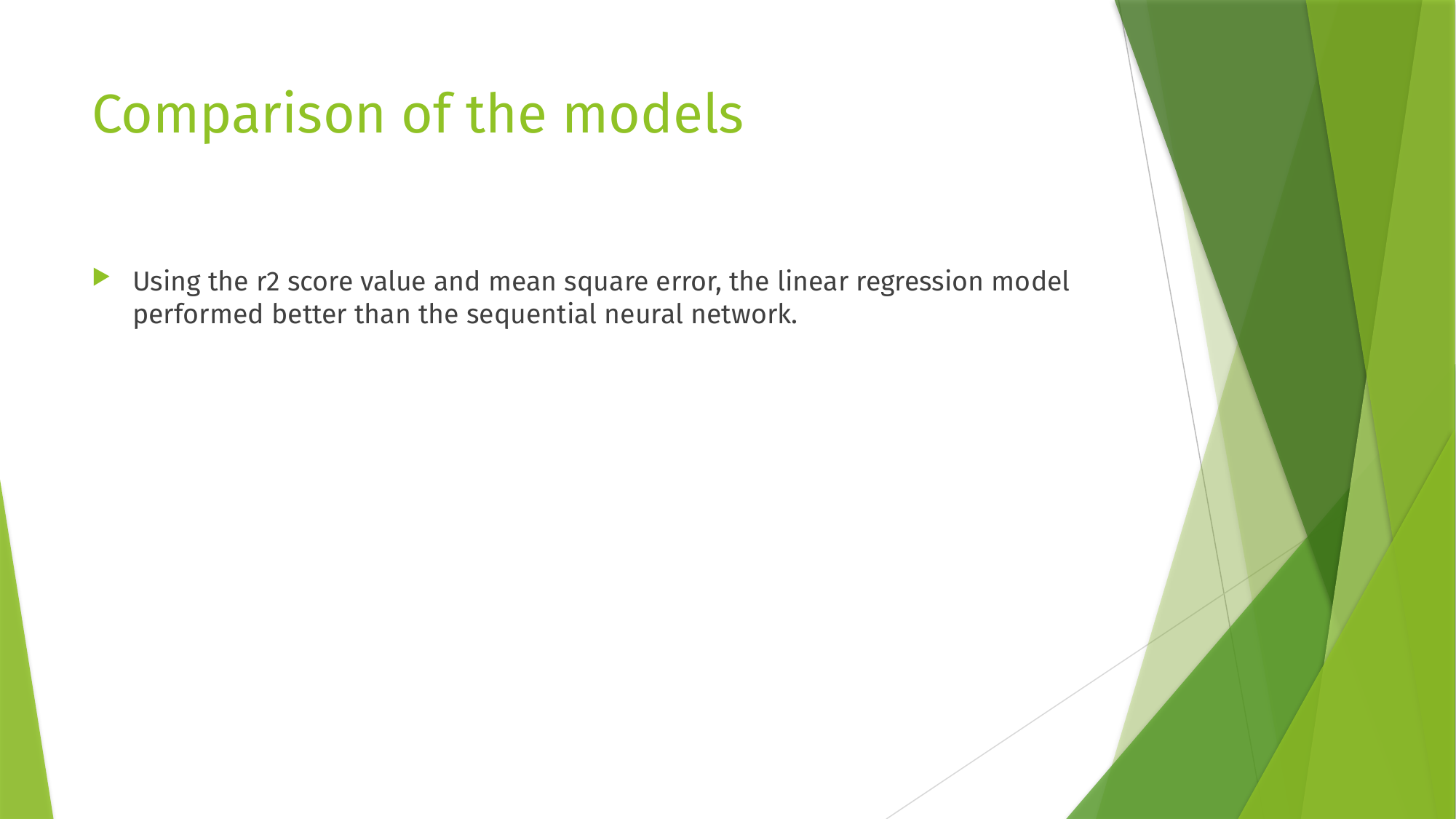

# Comparison of the models
Using the r2 score value and mean square error, the linear regression model performed better than the sequential neural network.